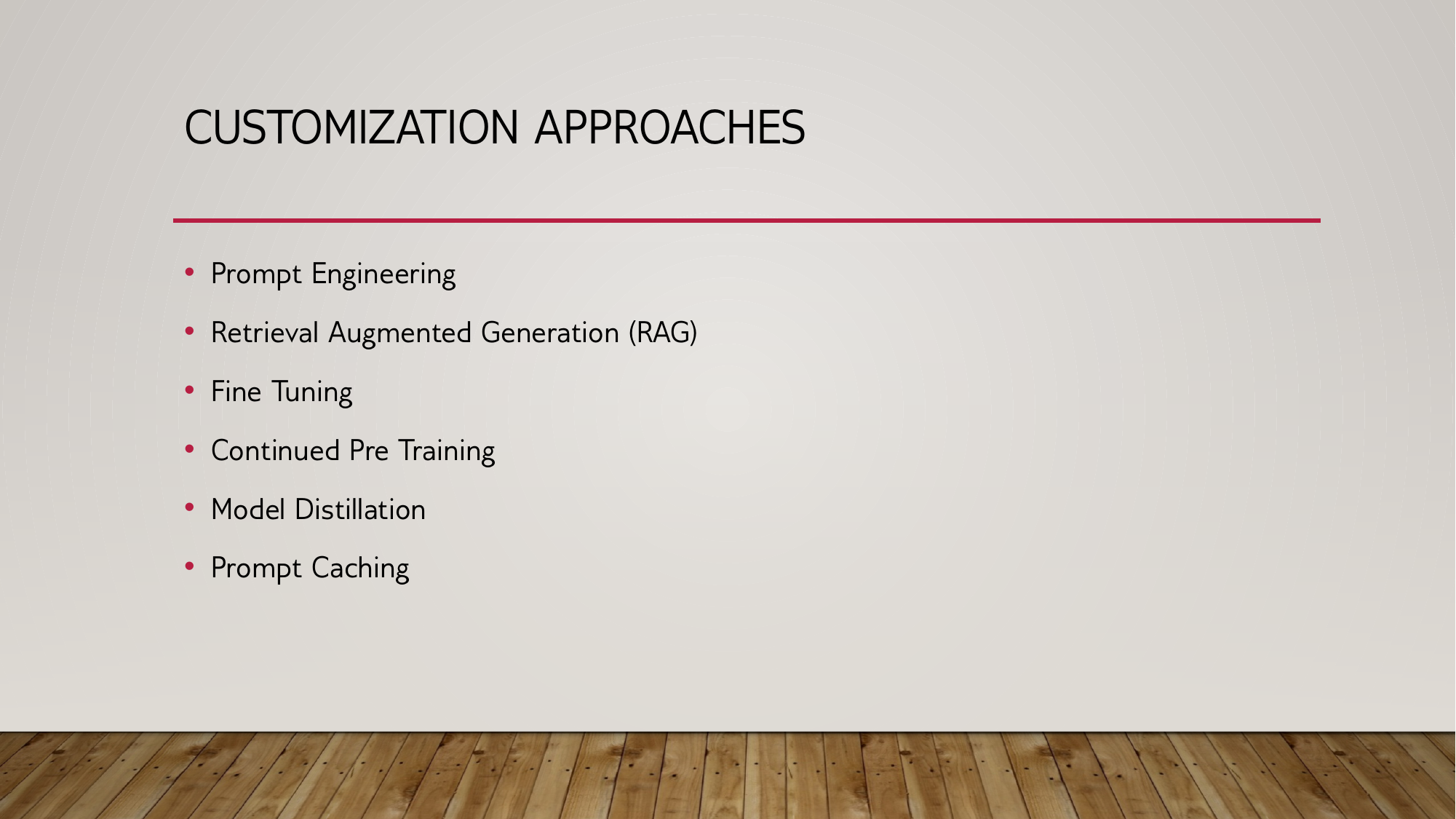

# Customization Approaches
Prompt Engineering
Retrieval Augmented Generation (RAG)
Fine Tuning
Continued Pre Training
Model Distillation
Prompt Caching